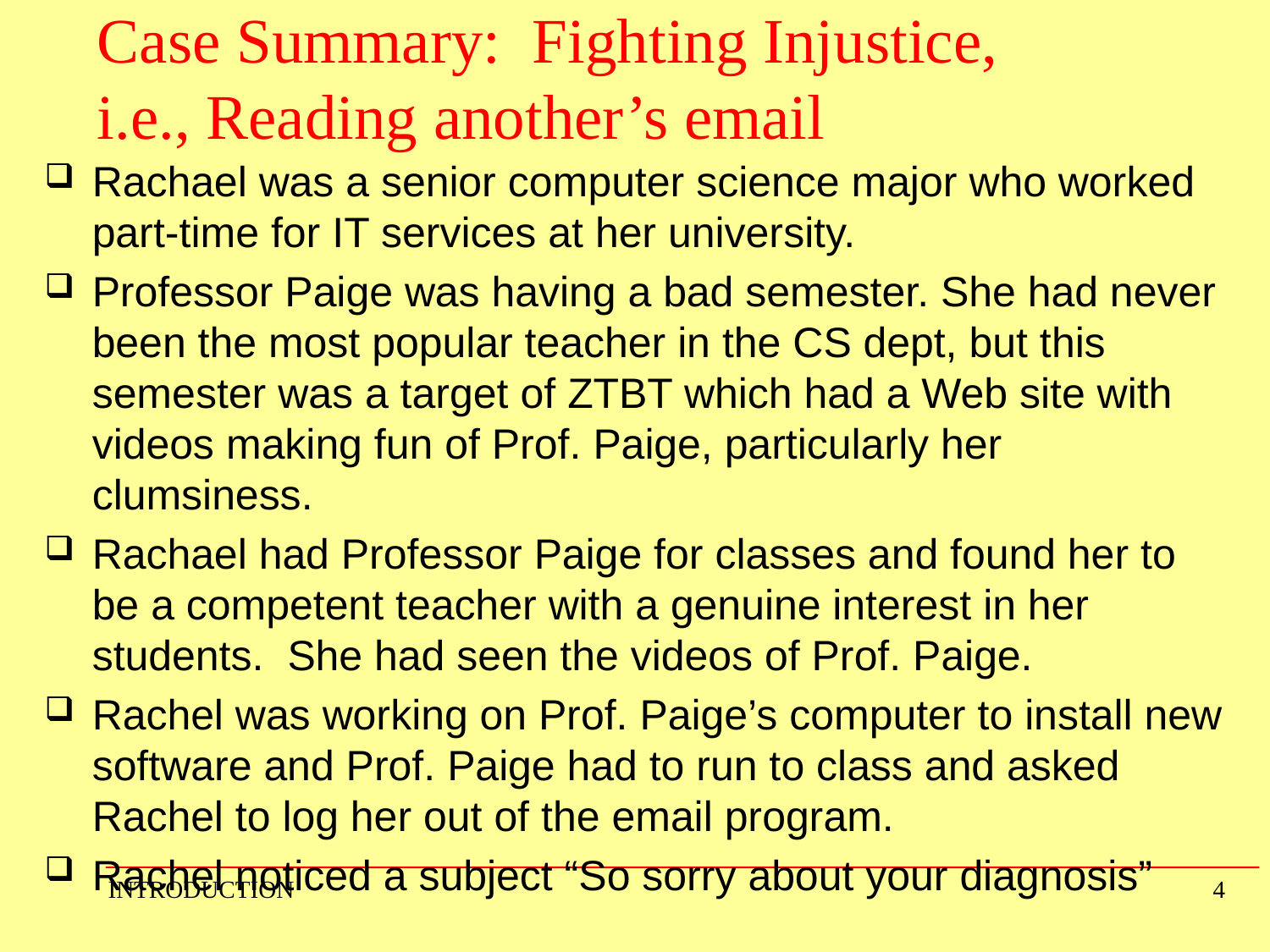

# Case Summary:  Fighting Injustice, i.e., Reading another’s email
Rachael was a senior computer science major who worked part-time for IT services at her university.
Professor Paige was having a bad semester. She had never been the most popular teacher in the CS dept, but this semester was a target of ZTBT which had a Web site with videos making fun of Prof. Paige, particularly her clumsiness.
Rachael had Professor Paige for classes and found her to be a competent teacher with a genuine interest in her students.  She had seen the videos of Prof. Paige.
Rachel was working on Prof. Paige’s computer to install new software and Prof. Paige had to run to class and asked Rachel to log her out of the email program.
Rachel noticed a subject “So sorry about your diagnosis”
INTRODUCTION
4